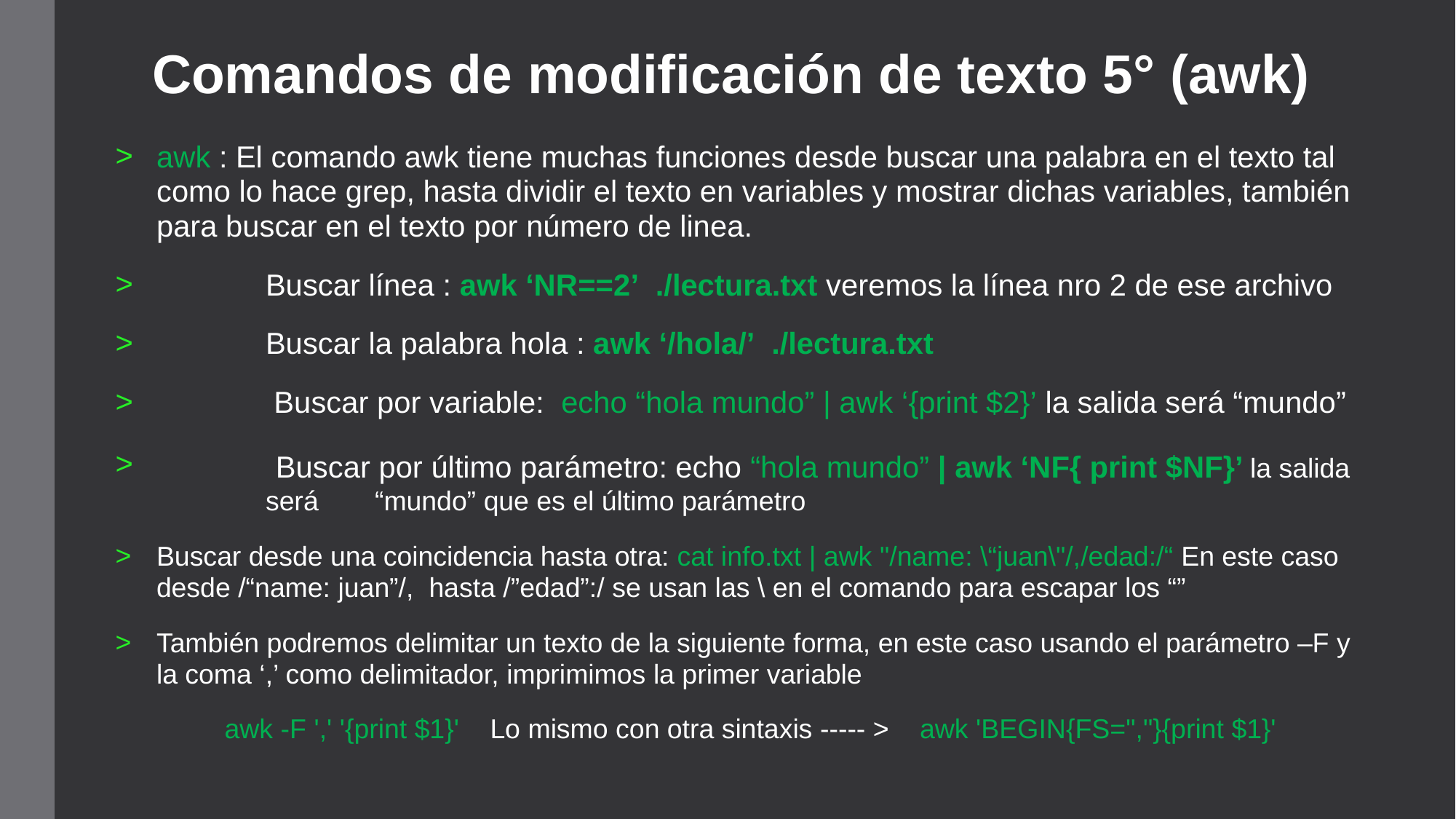

# Comandos de modificación de texto 5° (awk)
awk : El comando awk tiene muchas funciones desde buscar una palabra en el texto tal como lo hace grep, hasta dividir el texto en variables y mostrar dichas variables, también para buscar en el texto por número de linea.
	Buscar línea : awk ‘NR==2’  ./lectura.txt veremos la línea nro 2 de ese archivo
	Buscar la palabra hola : awk ‘/hola/’  ./lectura.txt
 	 Buscar por variable:  echo “hola mundo” | awk ‘{print $2}’ la salida será “mundo”
 	 Buscar por último parámetro: echo “hola mundo” | awk ‘NF{ print $NF}’ la salida 	será 	“mundo” que es el último parámetro
Buscar desde una coincidencia hasta otra: cat info.txt | awk "/name: \“juan\"/,/edad:/“ En este caso desde /“name: juan”/,  hasta /”edad”:/ se usan las \ en el comando para escapar los “”
También podremos delimitar un texto de la siguiente forma, en este caso usando el parámetro –F y  la coma ‘,’ como delimitador, imprimimos la primer variable
	awk -F ',' '{print $1}'    Lo mismo con otra sintaxis ----- >    awk 'BEGIN{FS=","}{print $1}'